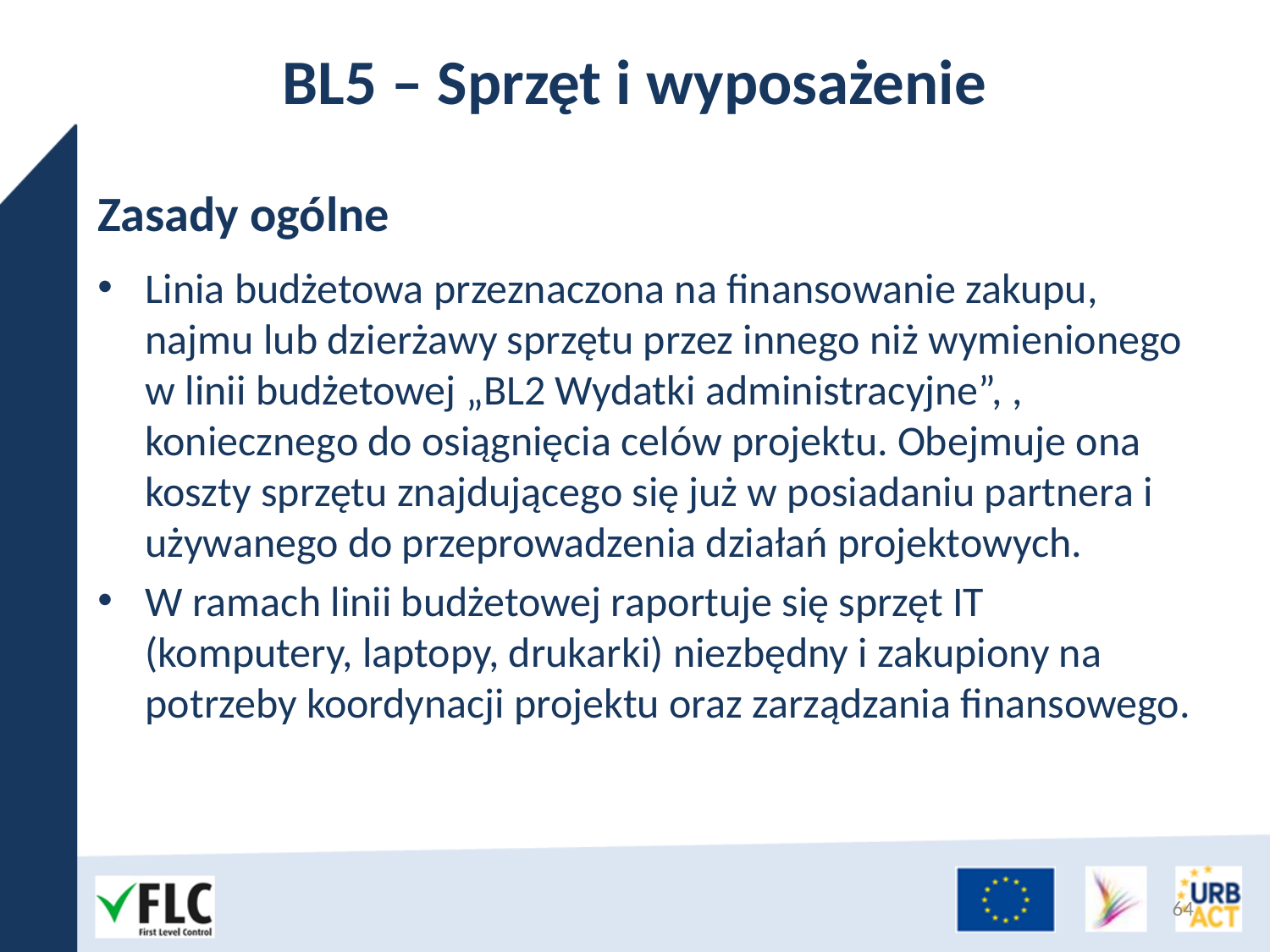

# BL5 – Sprzęt i wyposażenie
Zasady ogólne
Linia budżetowa przeznaczona na finansowanie zakupu, najmu lub dzierżawy sprzętu przez innego niż wymienionego w linii budżetowej „BL2 Wydatki administracyjne”, , koniecznego do osiągnięcia celów projektu. Obejmuje ona koszty sprzętu znajdującego się już w posiadaniu partnera i używanego do przeprowadzenia działań projektowych.
W ramach linii budżetowej raportuje się sprzęt IT (komputery, laptopy, drukarki) niezbędny i zakupiony na potrzeby koordynacji projektu oraz zarządzania finansowego.

64